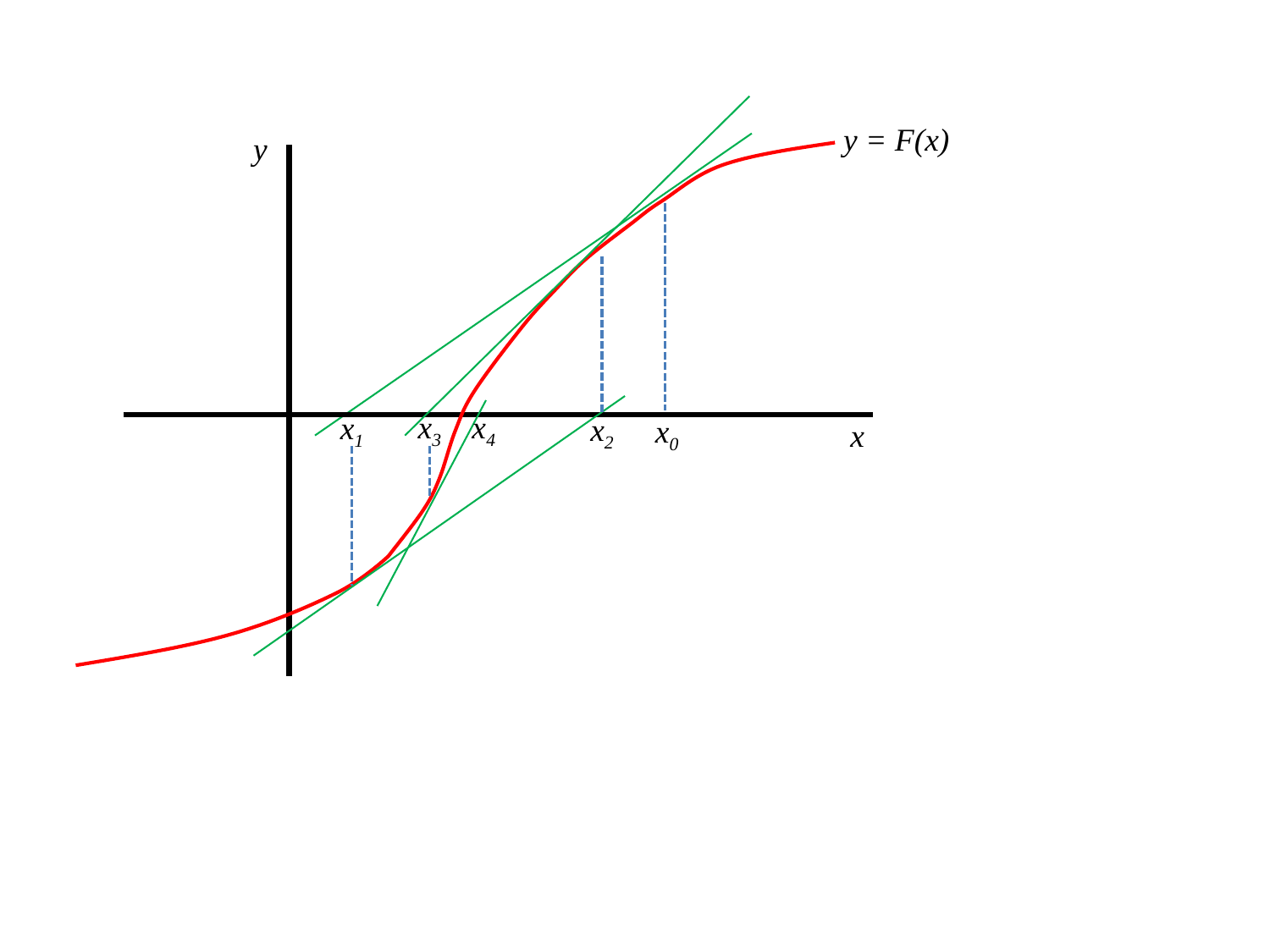

y = F(x)
y

x3
x4
x1
x2
x0
x